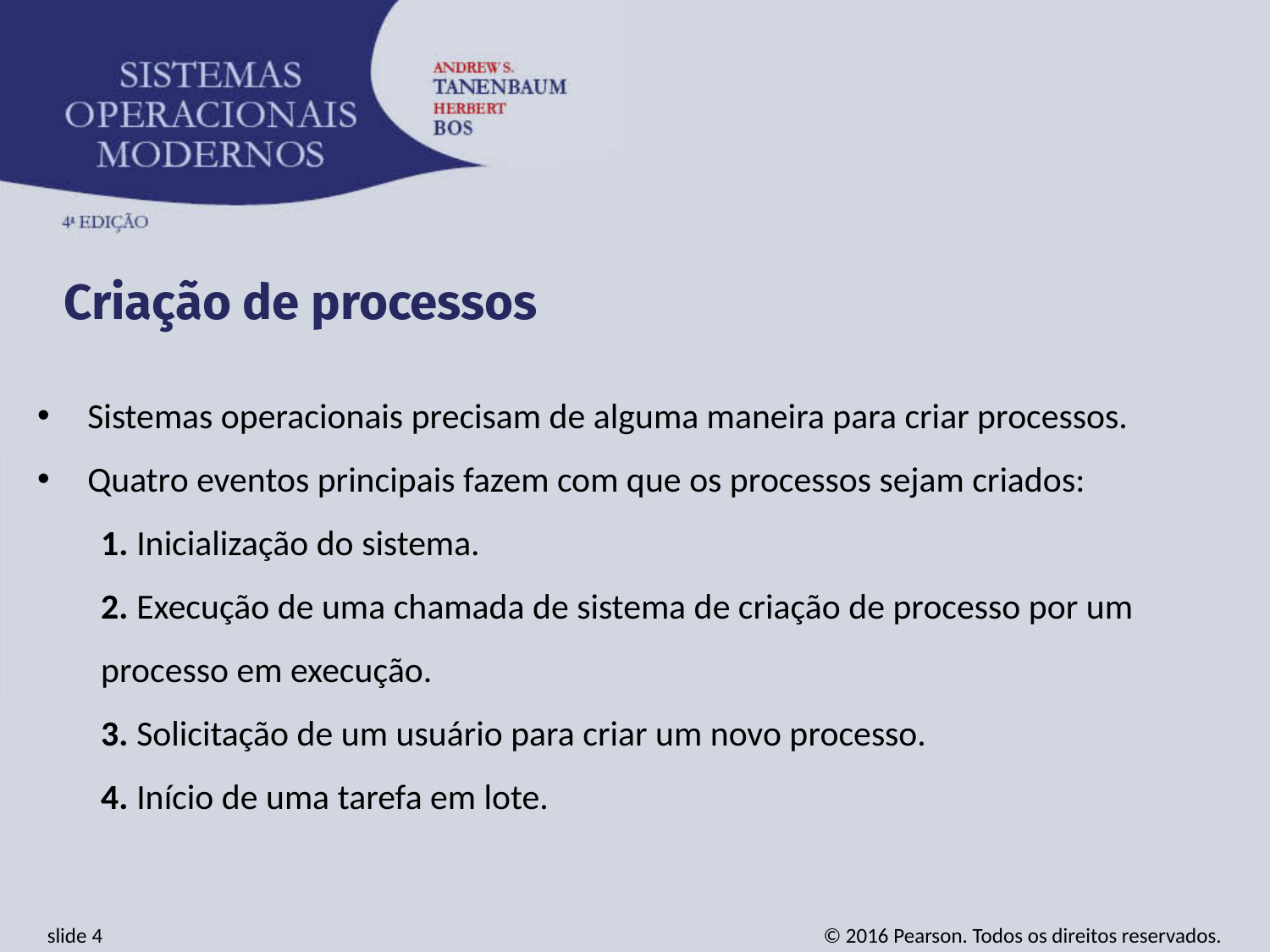

Criação de processos
Sistemas operacionais precisam de alguma maneira para criar processos.
Quatro eventos principais fazem com que os processos sejam criados:
1. Inicialização do sistema.
2. Execução de uma chamada de sistema de criação de processo por um processo em execução.
3. Solicitação de um usuário para criar um novo processo.
4. Início de uma tarefa em lote.